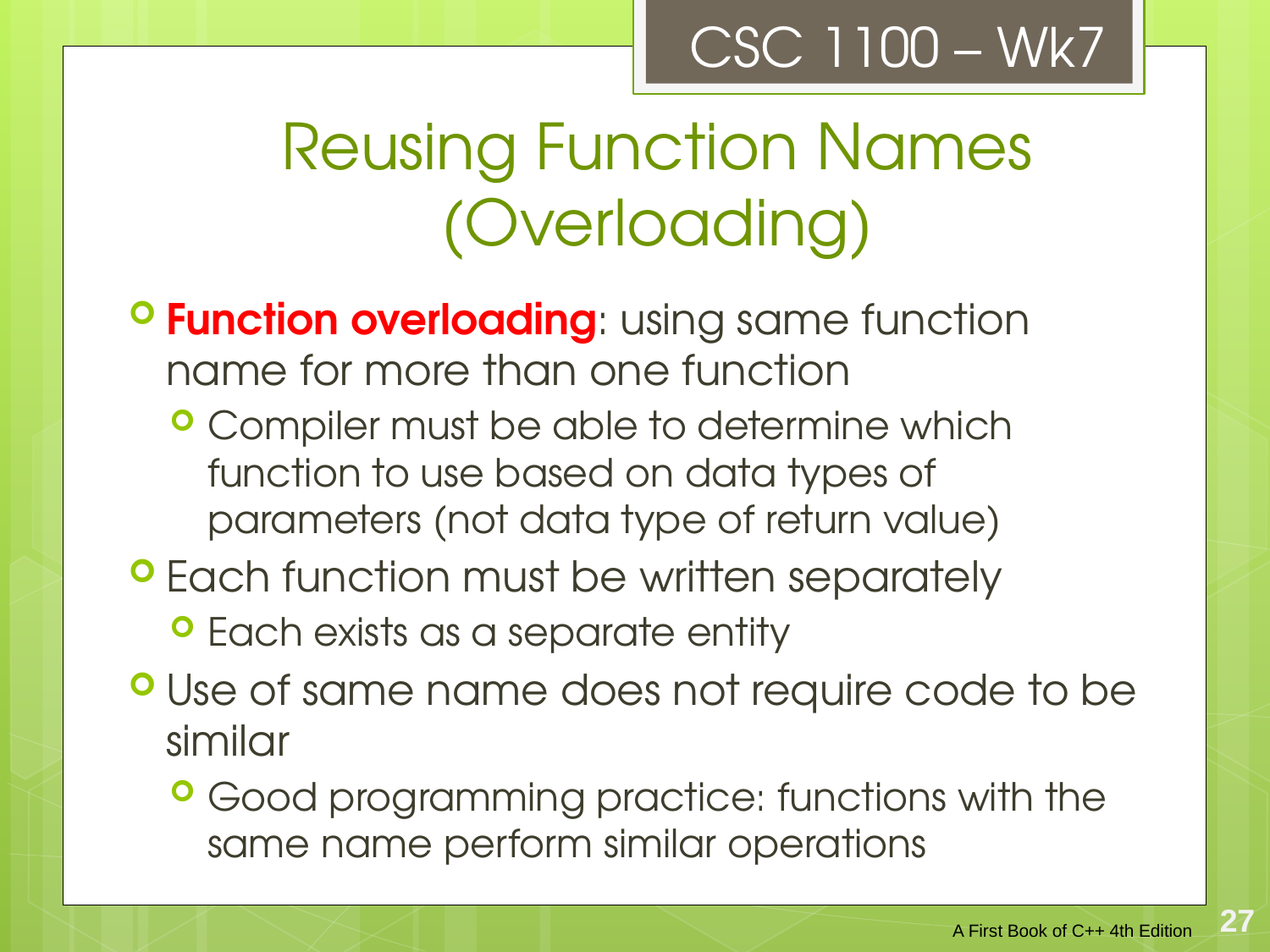

CSC 1100 – Wk7
# Reusing Function Names (Overloading)
Function overloading: using same function name for more than one function
Compiler must be able to determine which function to use based on data types of parameters (not data type of return value)
Each function must be written separately
Each exists as a separate entity
Use of same name does not require code to be similar
Good programming practice: functions with the same name perform similar operations

27
A First Book of C++ 4th Edition